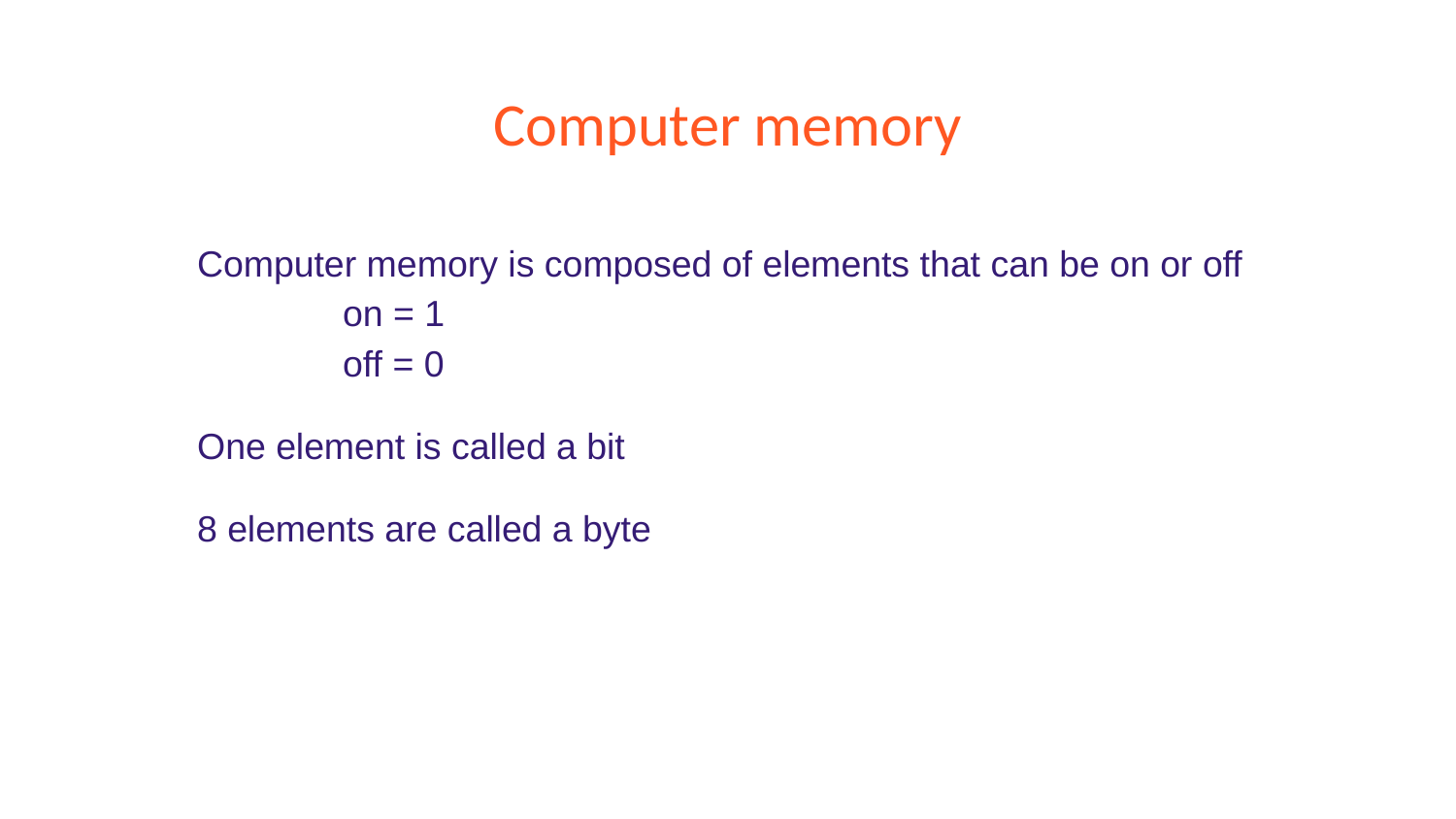

# Computer memory
Computer memory is composed of elements that can be on or off
	on = 1
	off = 0
One element is called a bit
8 elements are called a byte